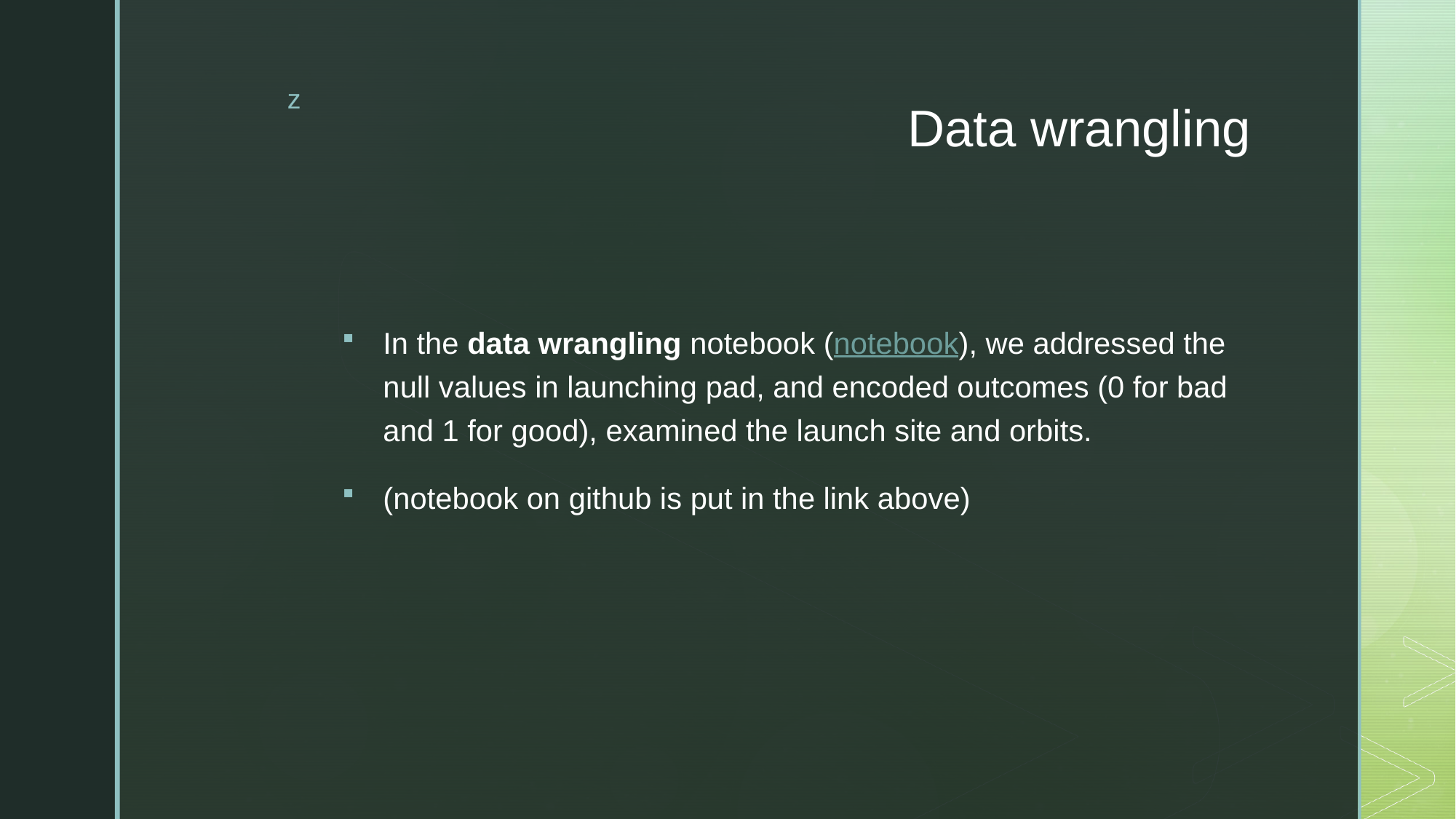

# Data wrangling
In the data wrangling notebook (notebook), we addressed the null values in launching pad, and encoded outcomes (0 for bad and 1 for good), examined the launch site and orbits.
(notebook on github is put in the link above)